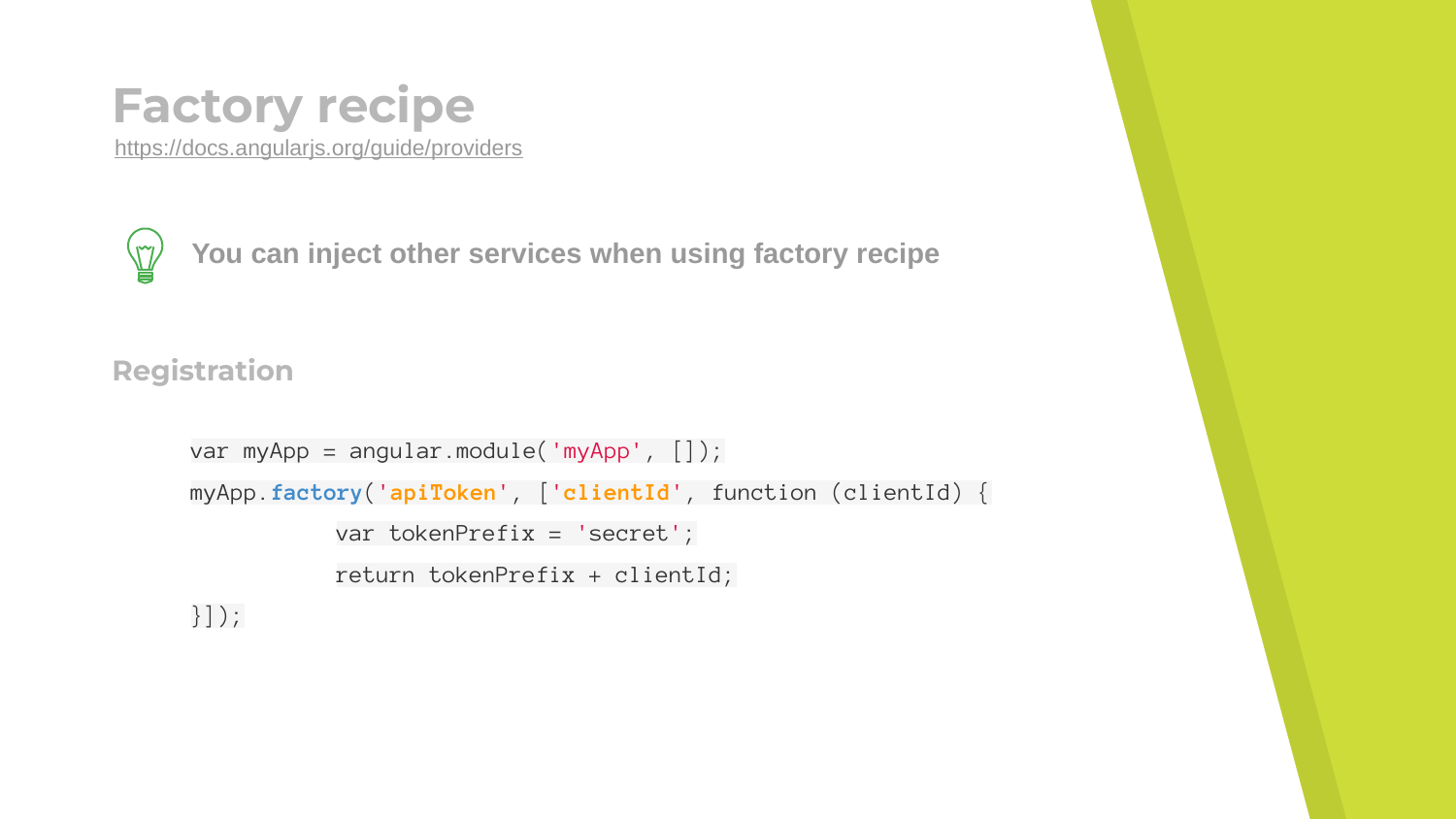

# Factory recipe
https://docs.angularjs.org/guide/providers
You can inject other services when using factory recipe

Registration
var myApp = angular.module('myApp', []);
myApp.factory('apiToken', ['clientId', function (clientId) {
	var tokenPrefix = 'secret';
	return tokenPrefix + clientId;
}]);